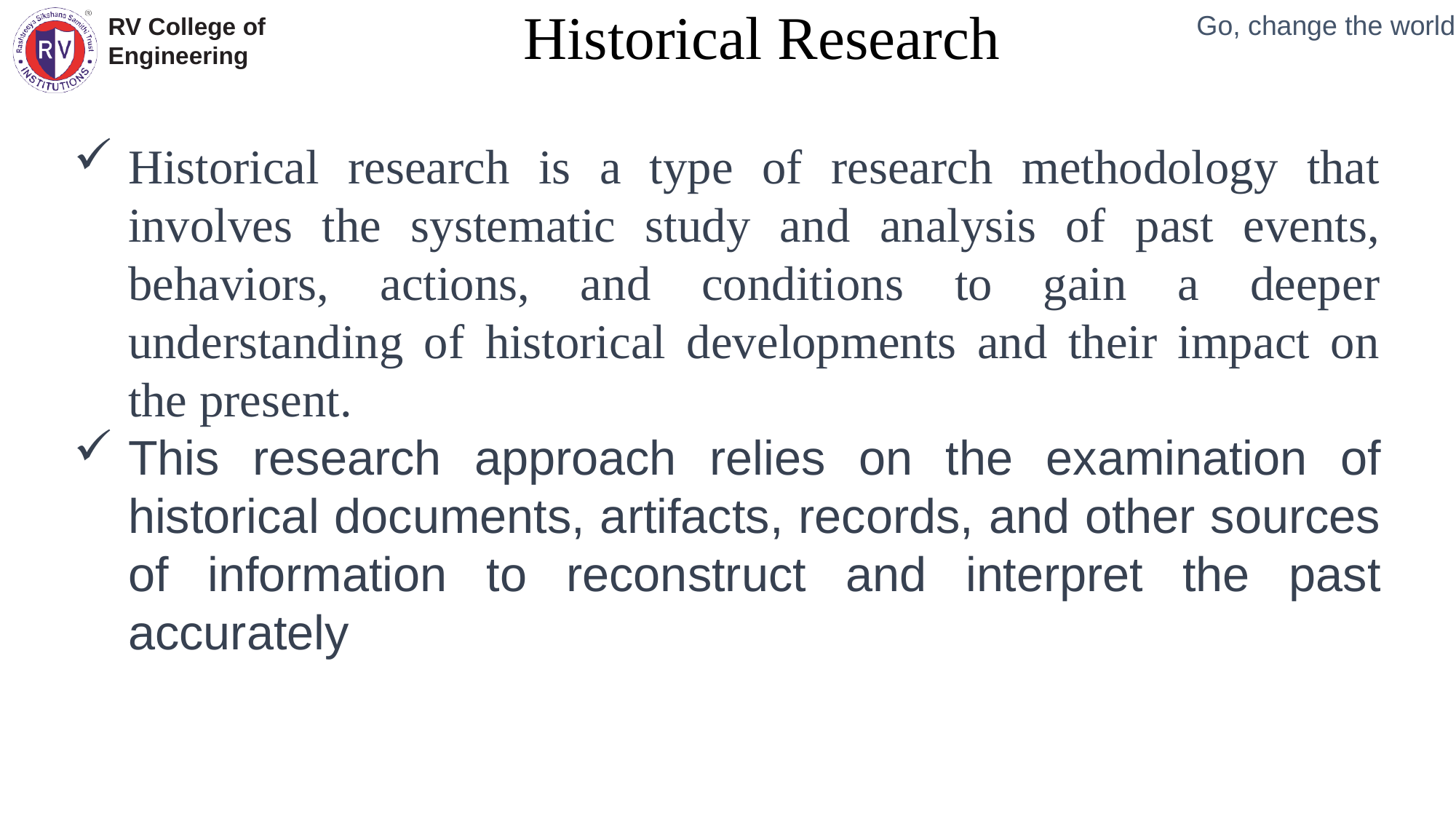

Historical Research
Mechanical  Engineering Department
Historical research is a type of research methodology that involves the systematic study and analysis of past events, behaviors, actions, and conditions to gain a deeper understanding of historical developments and their impact on the present.
This research approach relies on the examination of historical documents, artifacts, records, and other sources of information to reconstruct and interpret the past accurately